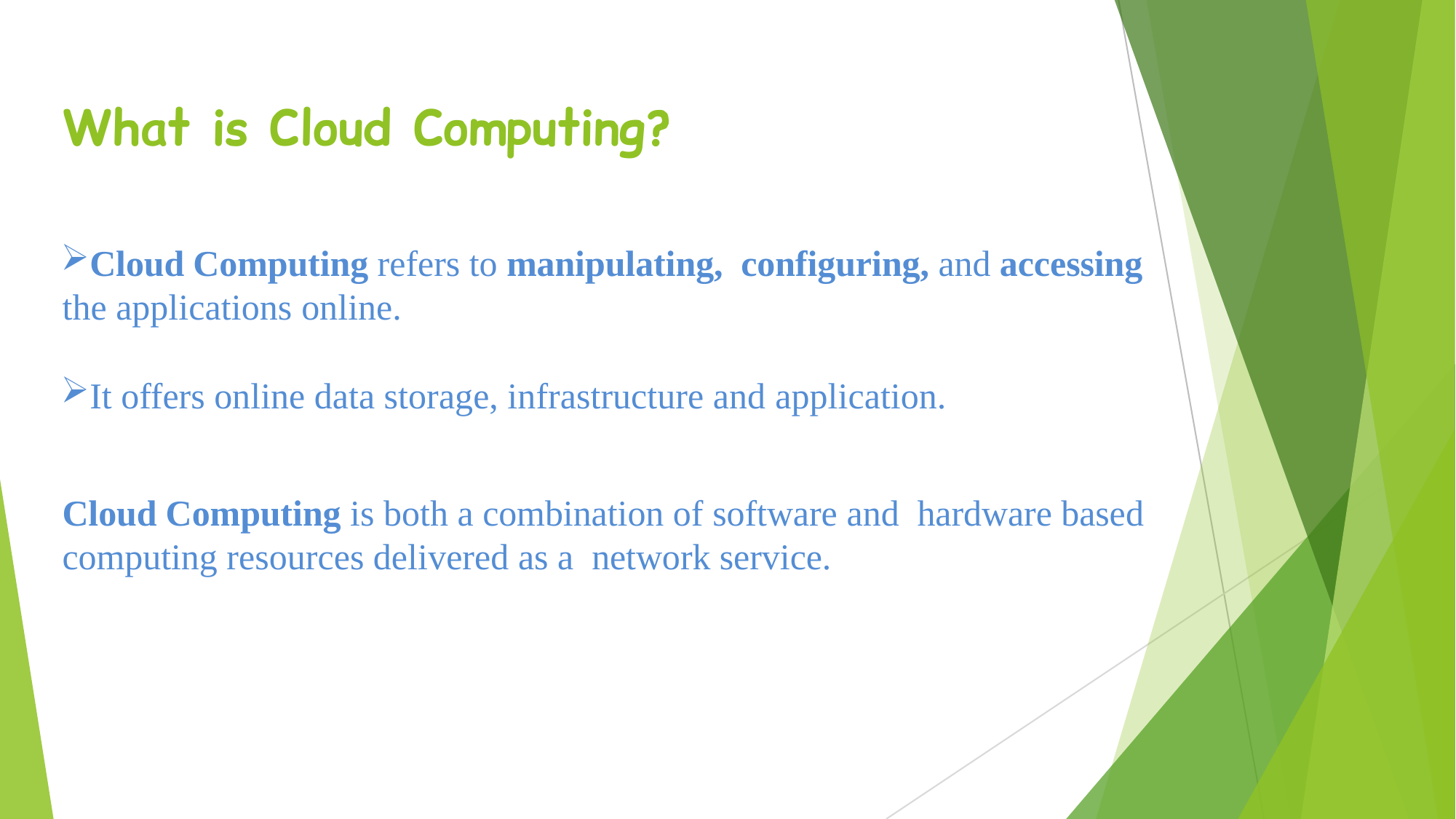

# What is Cloud Computing?
Cloud Computing refers to manipulating,  configuring, and accessing the applications online.

It offers online data storage, infrastructure and application.

Cloud Computing is both a combination of software and  hardware based computing resources delivered as a  network service.